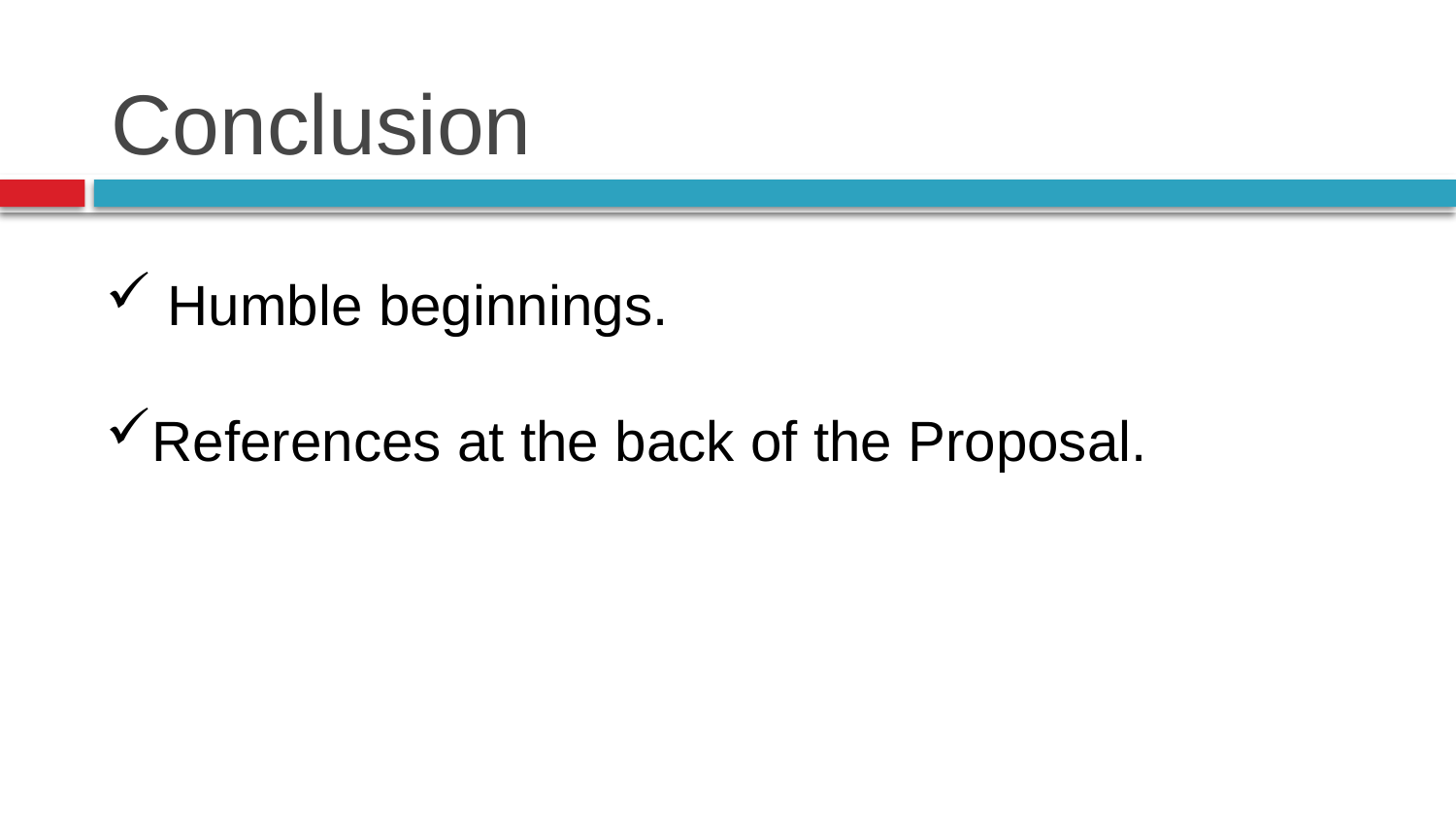

# Conclusion
 Humble beginnings.

References at the back of the Proposal.